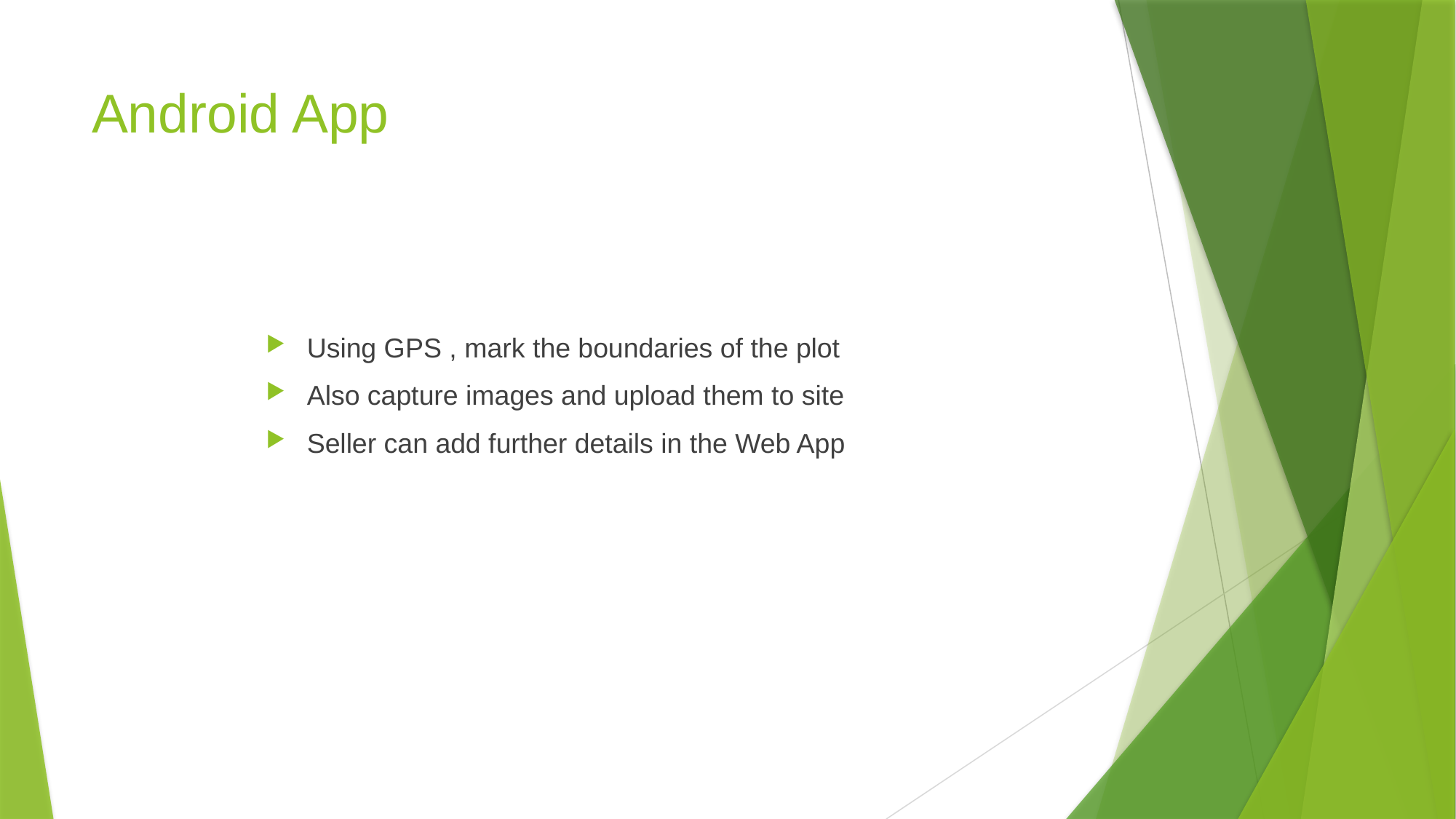

# Android App
Using GPS , mark the boundaries of the plot
Also capture images and upload them to site
Seller can add further details in the Web App